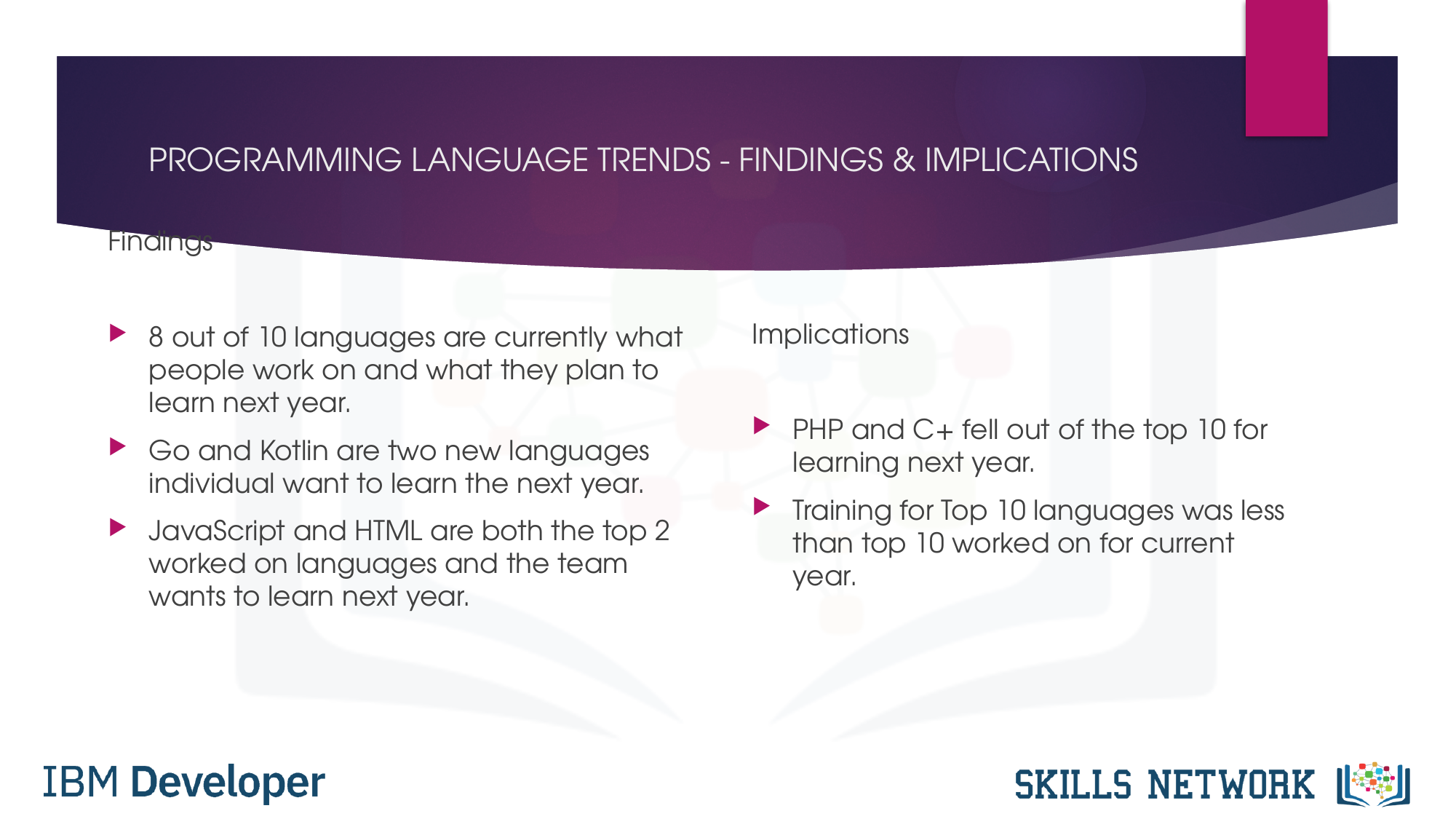

# PROGRAMMING LANGUAGE TRENDS - FINDINGS & IMPLICATIONS
Findings

8 out of 10 languages are currently what people work on and what they plan to learn next year.
Go and Kotlin are two new languages individual want to learn the next year.
JavaScript and HTML are both the top 2 worked on languages and the team wants to learn next year.
Implications

PHP and C+ fell out of the top 10 for learning next year.
Training for Top 10 languages was less than top 10 worked on for current year.